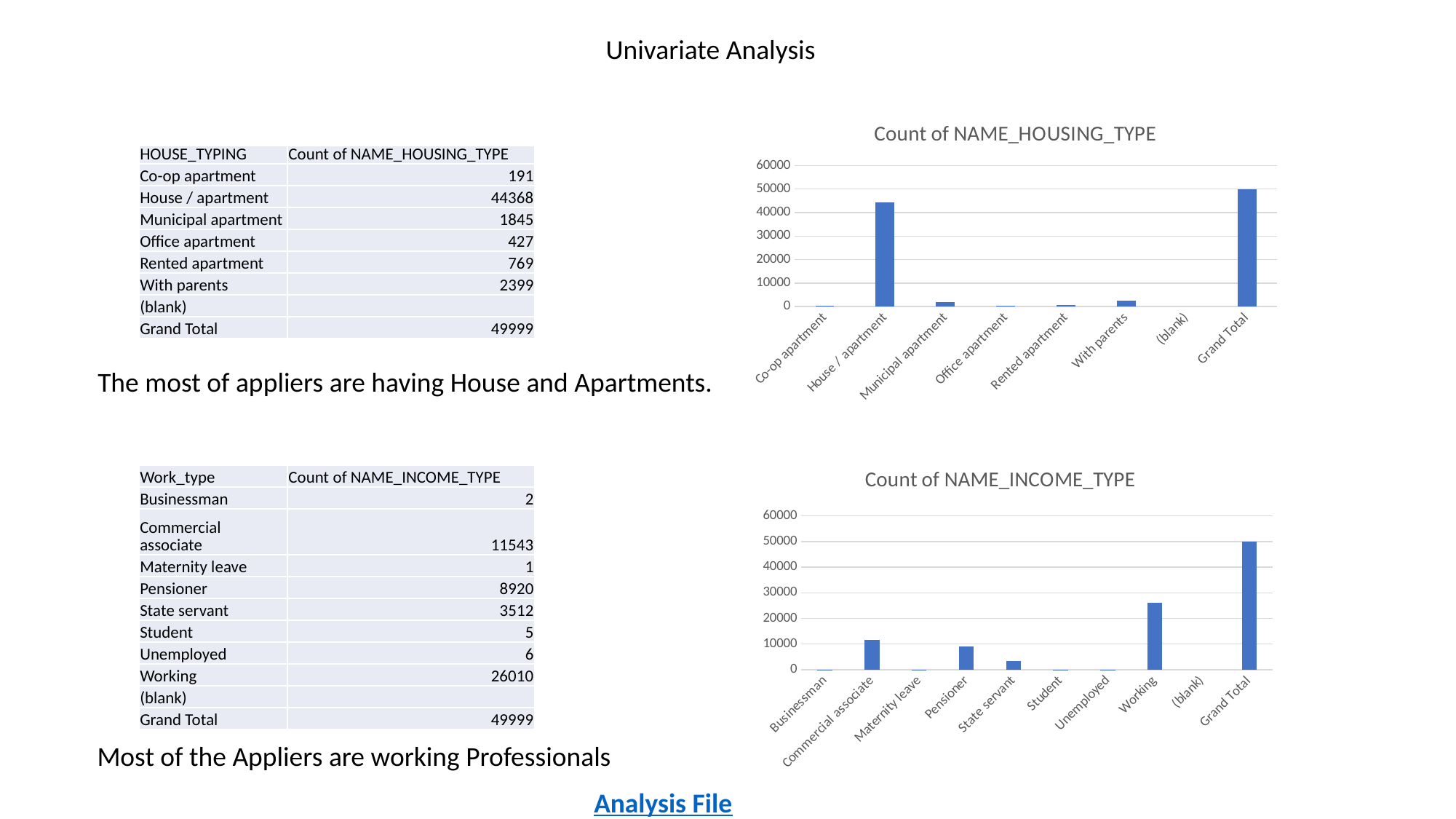

Univariate Analysis

### Chart:

| Category | Count of NAME_HOUSING_TYPE |
|---|---|
| Co-op apartment | 191.0 |
| House / apartment | 44368.0 |
| Municipal apartment | 1845.0 |
| Office apartment | 427.0 |
| Rented apartment | 769.0 |
| With parents | 2399.0 |
| (blank) | None |
| Grand Total | 49999.0 |
| HOUSE\_TYPING | Count of NAME\_HOUSING\_TYPE |
| --- | --- |
| Co-op apartment | 191 |
| House / apartment | 44368 |
| Municipal apartment | 1845 |
| Office apartment | 427 |
| Rented apartment | 769 |
| With parents | 2399 |
| (blank) |  |
| Grand Total | 49999 |
The most of appliers are having House and Apartments.

### Chart:

| Category | Count of NAME_INCOME_TYPE |
|---|---|
| Businessman | 2.0 |
| Commercial associate | 11543.0 |
| Maternity leave | 1.0 |
| Pensioner | 8920.0 |
| State servant | 3512.0 |
| Student | 5.0 |
| Unemployed | 6.0 |
| Working | 26010.0 |
| (blank) | None |
| Grand Total | 49999.0 |
| Work\_type | Count of NAME\_INCOME\_TYPE |
| --- | --- |
| Businessman | 2 |
| Commercial associate | 11543 |
| Maternity leave | 1 |
| Pensioner | 8920 |
| State servant | 3512 |
| Student | 5 |
| Unemployed | 6 |
| Working | 26010 |
| (blank) |  |
| Grand Total | 49999 |
Most of the Appliers are working Professionals
Analysis File